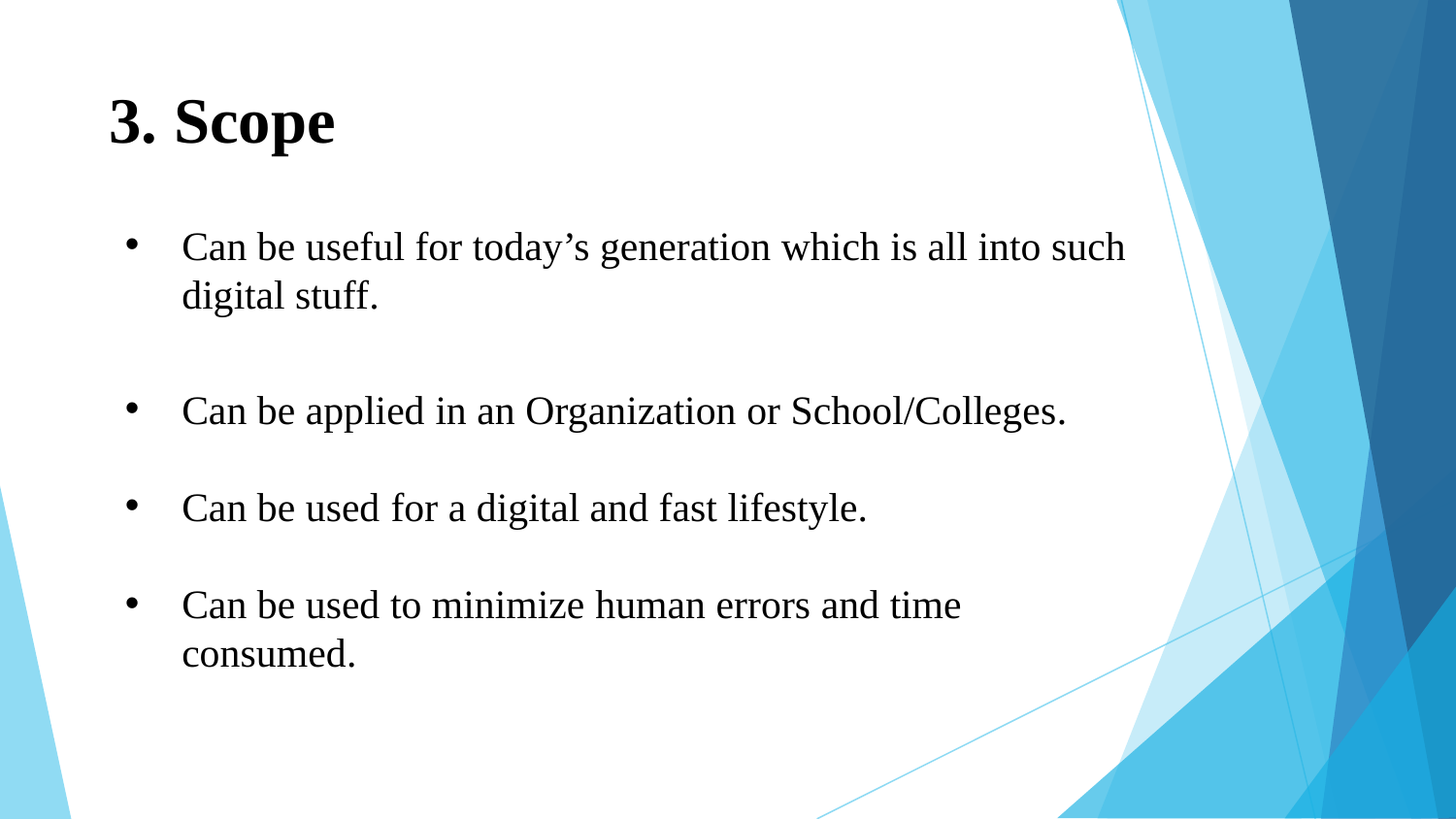

# 3. Scope
Can be useful for today’s generation which is all into such digital stuff.

Can be applied in an Organization or School/Colleges.

Can be used for a digital and fast lifestyle.

Can be used to minimize human errors and time consumed.